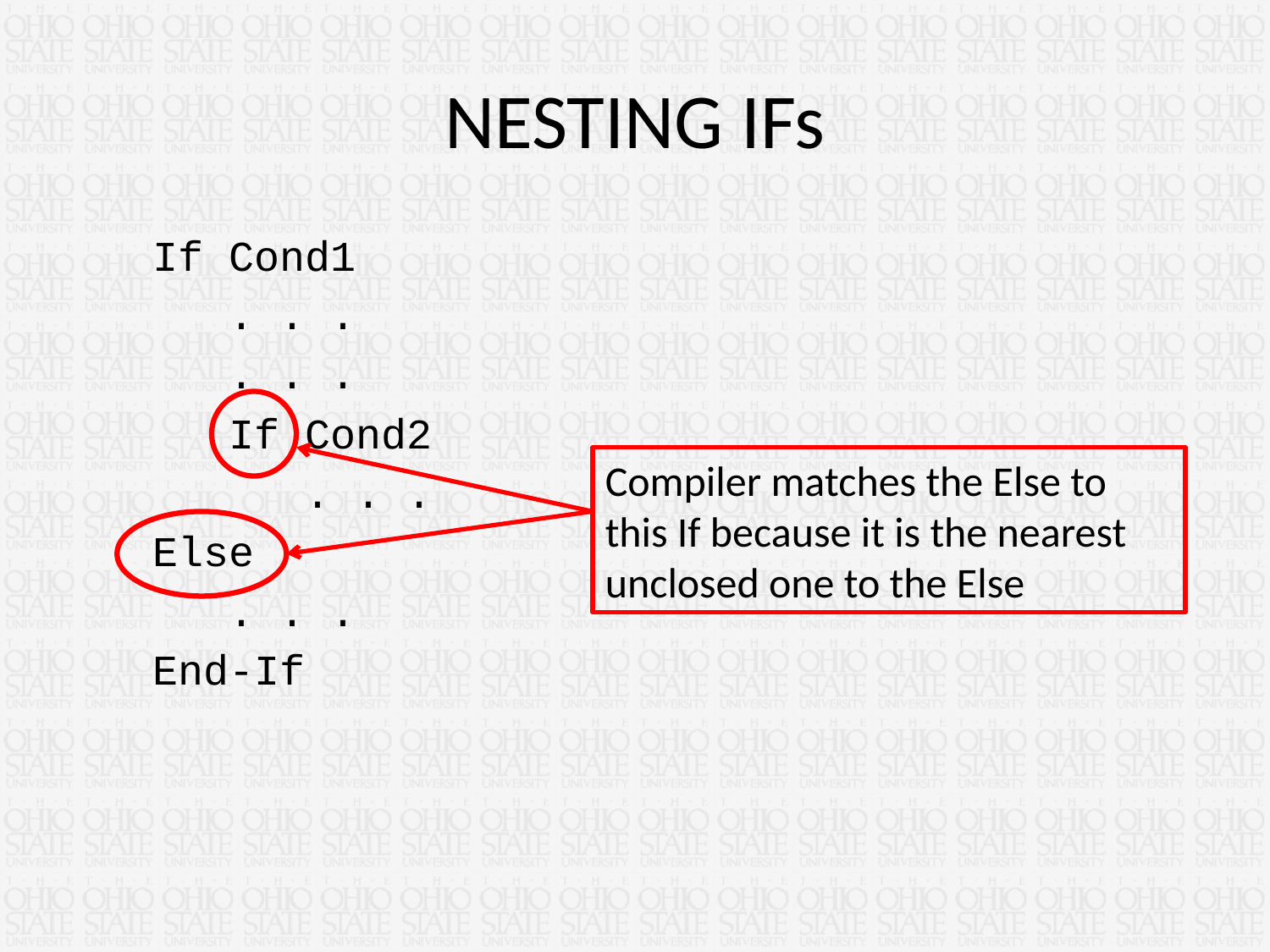

# NESTING IFs
   If Cond1
      . . .
      . . .
      If Cond2
         . . .
   Else
      . . .
   End-If

Compiler matches the Else to this If because it is the nearest unclosed one to the Else